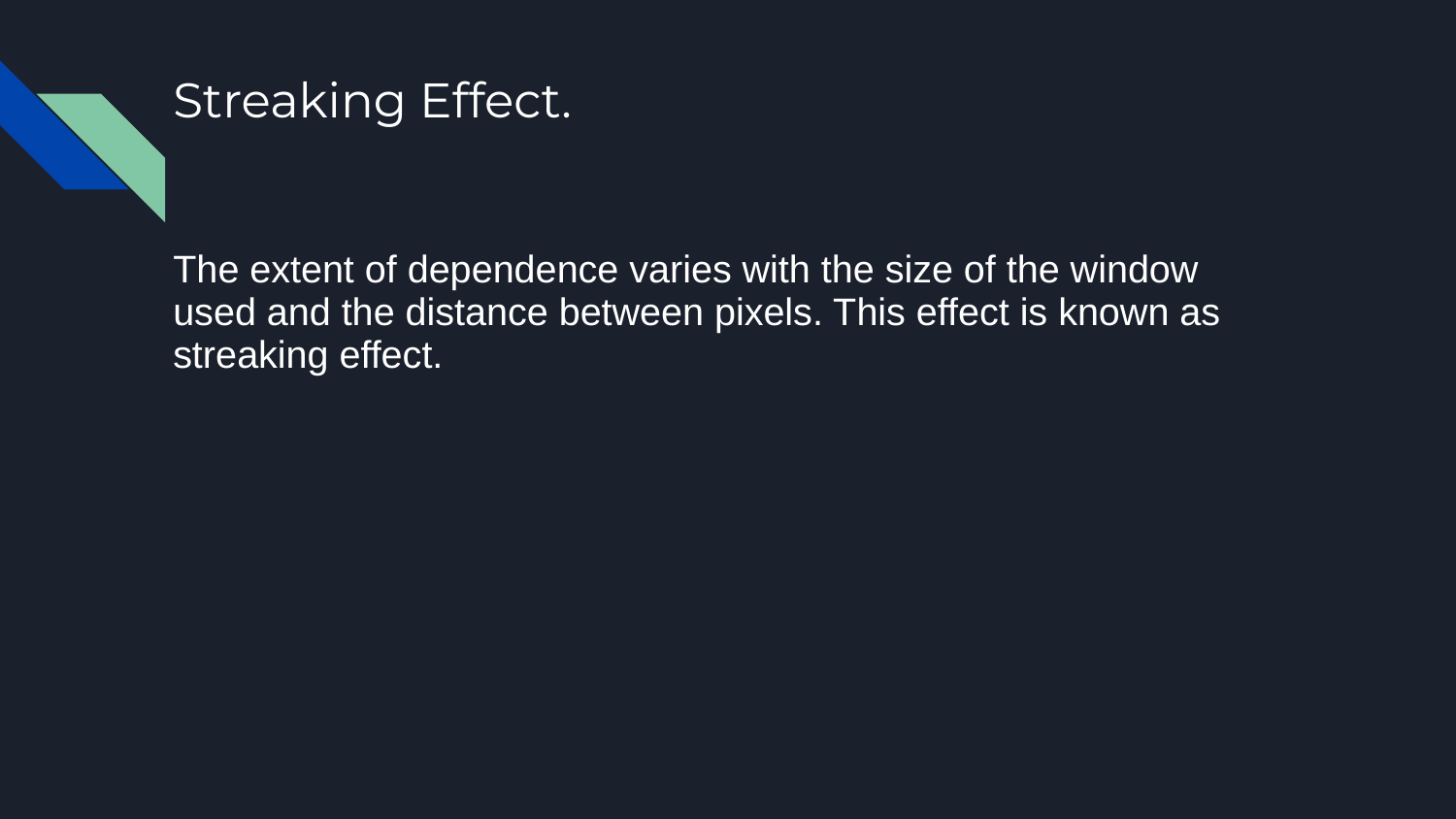

# Streaking Effect.

The extent of dependence varies with the size of the window used and the distance between pixels. This effect is known as streaking effect.